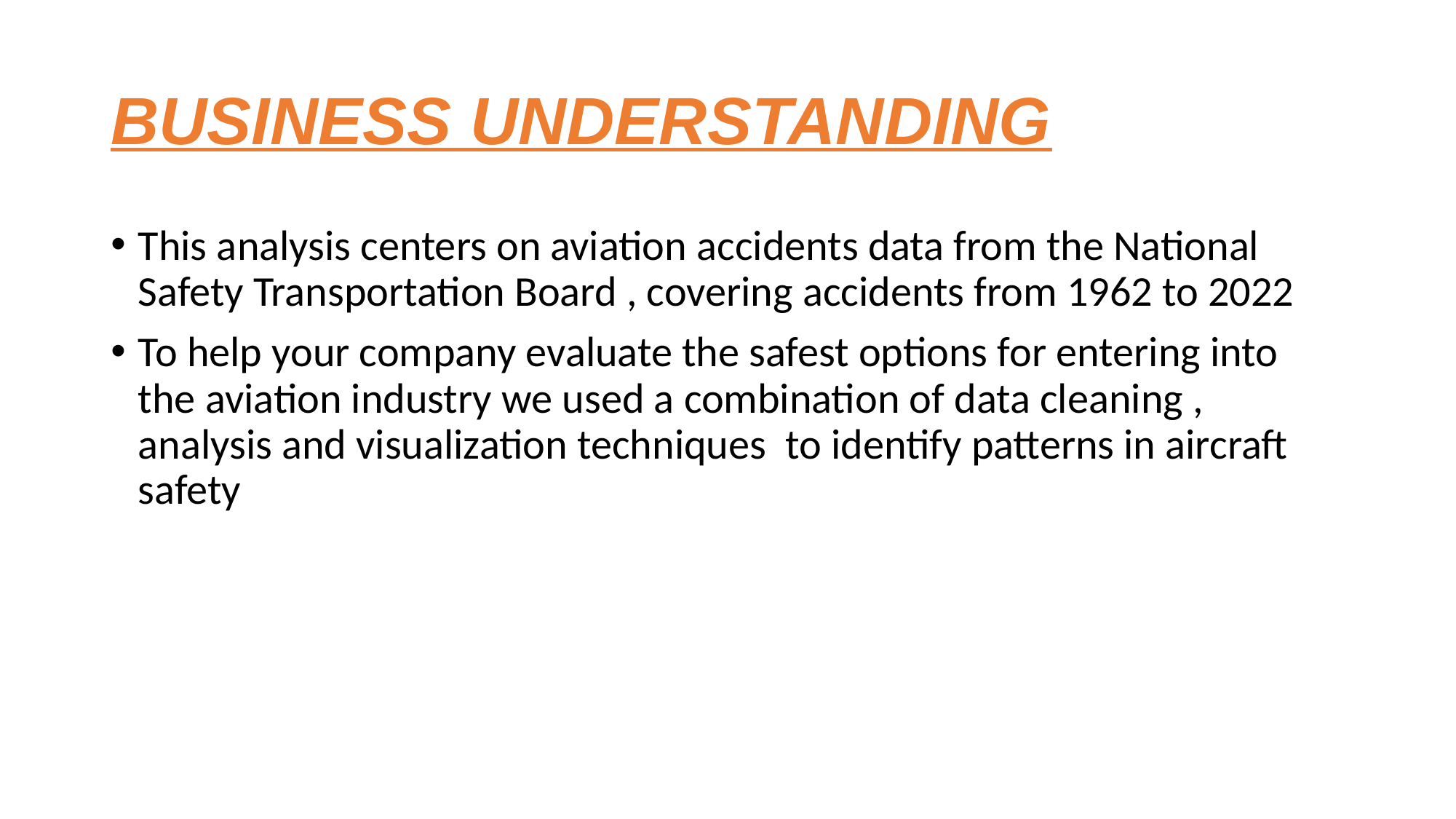

# BUSINESS UNDERSTANDING
This analysis centers on aviation accidents data from the National Safety Transportation Board , covering accidents from 1962 to 2022
To help your company evaluate the safest options for entering into the aviation industry we used a combination of data cleaning , analysis and visualization techniques  to identify patterns in aircraft safety